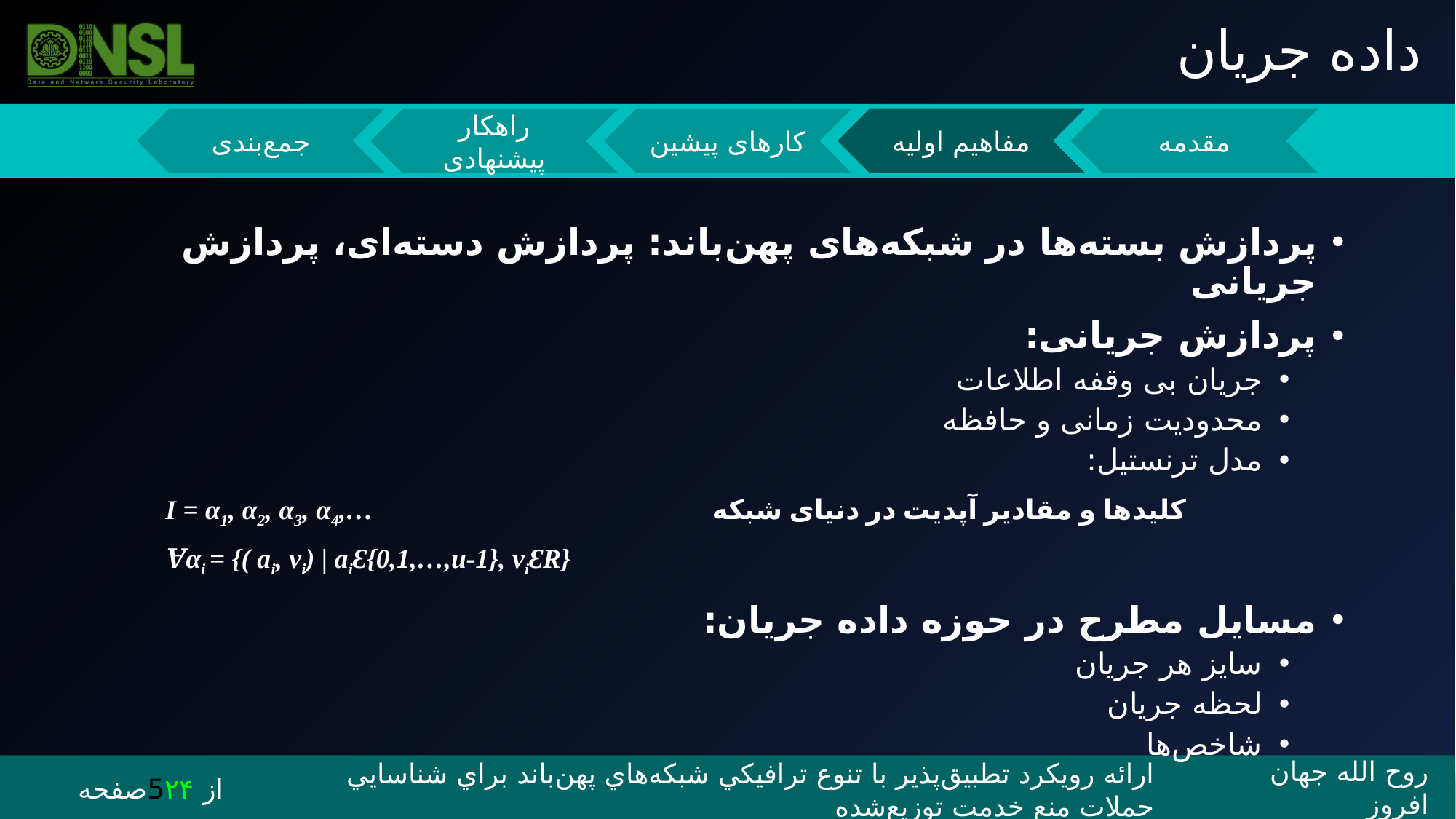

داده جریان
پردازش بسته‌ها در شبکه‌های پهن‌باند: پردازش دسته‌ای، پردازش جریانی
پردازش جریانی:
جریان بی وقفه اطلاعات
محدودیت زمانی و حافظه
مدل ترنستیل:
I = α1, α2, α3, α4,…                                                 کلید‌ها و مقادیر آپدیت در دنیای شبکه
Ɐαi = {( ai, vi) | aiƐ{0,1,…,u-1}, viƐR}
مسایل مطرح در حوزه داده جریان:
سایز هر جریان
لحظه جریان
شاخص‌ها